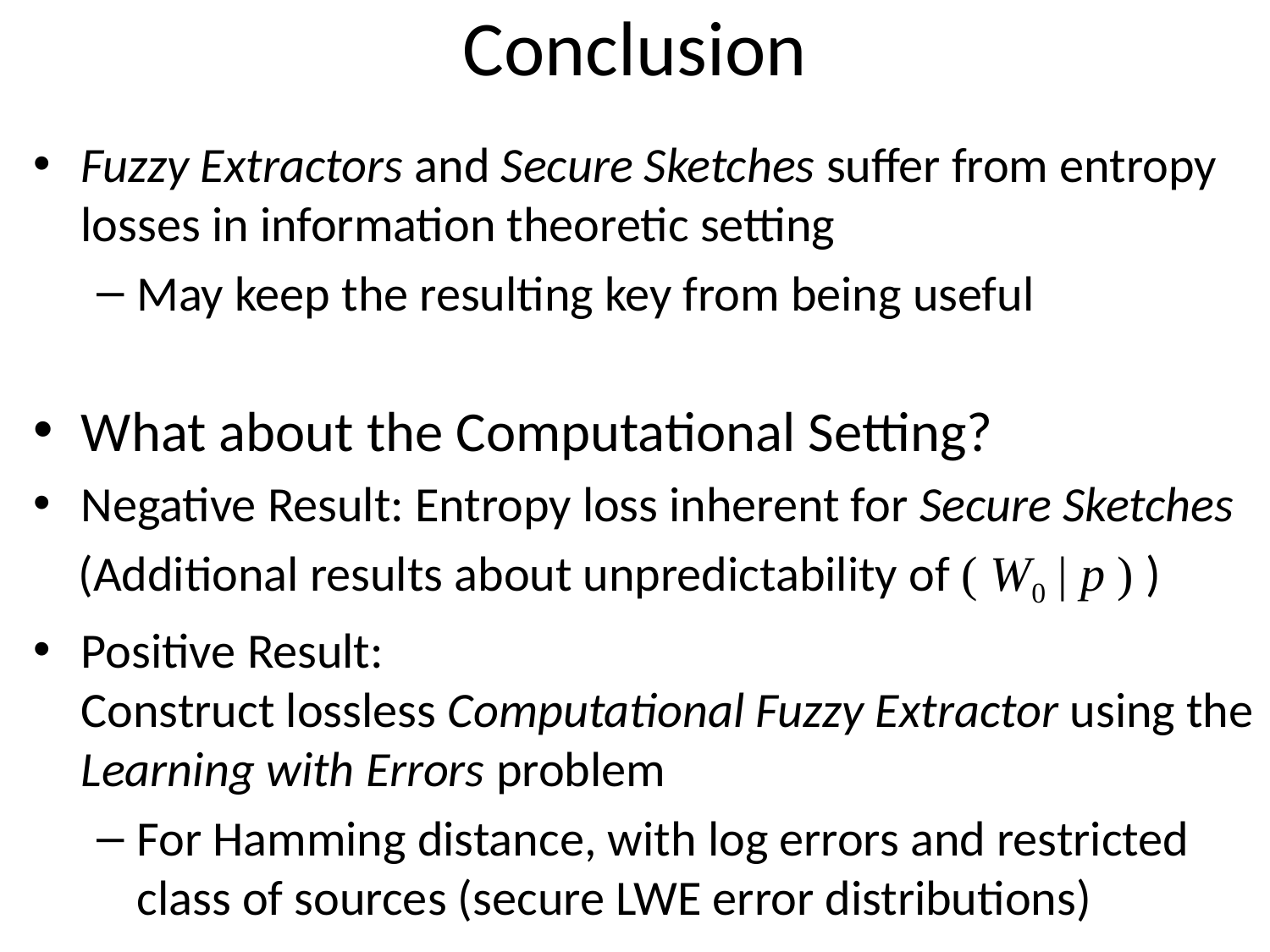

# Conclusion
Fuzzy Extractors and Secure Sketches suffer from entropy losses in information theoretic setting
May keep the resulting key from being useful

What about the Computational Setting?
Negative Result: Entropy loss inherent for Secure Sketches
    (Additional results about unpredictability of ( W0 | p ) )
Positive Result:
Construct lossless Computational Fuzzy Extractor using the Learning with Errors problem
For Hamming distance, with log errors and restricted class of sources (secure LWE error distributions)